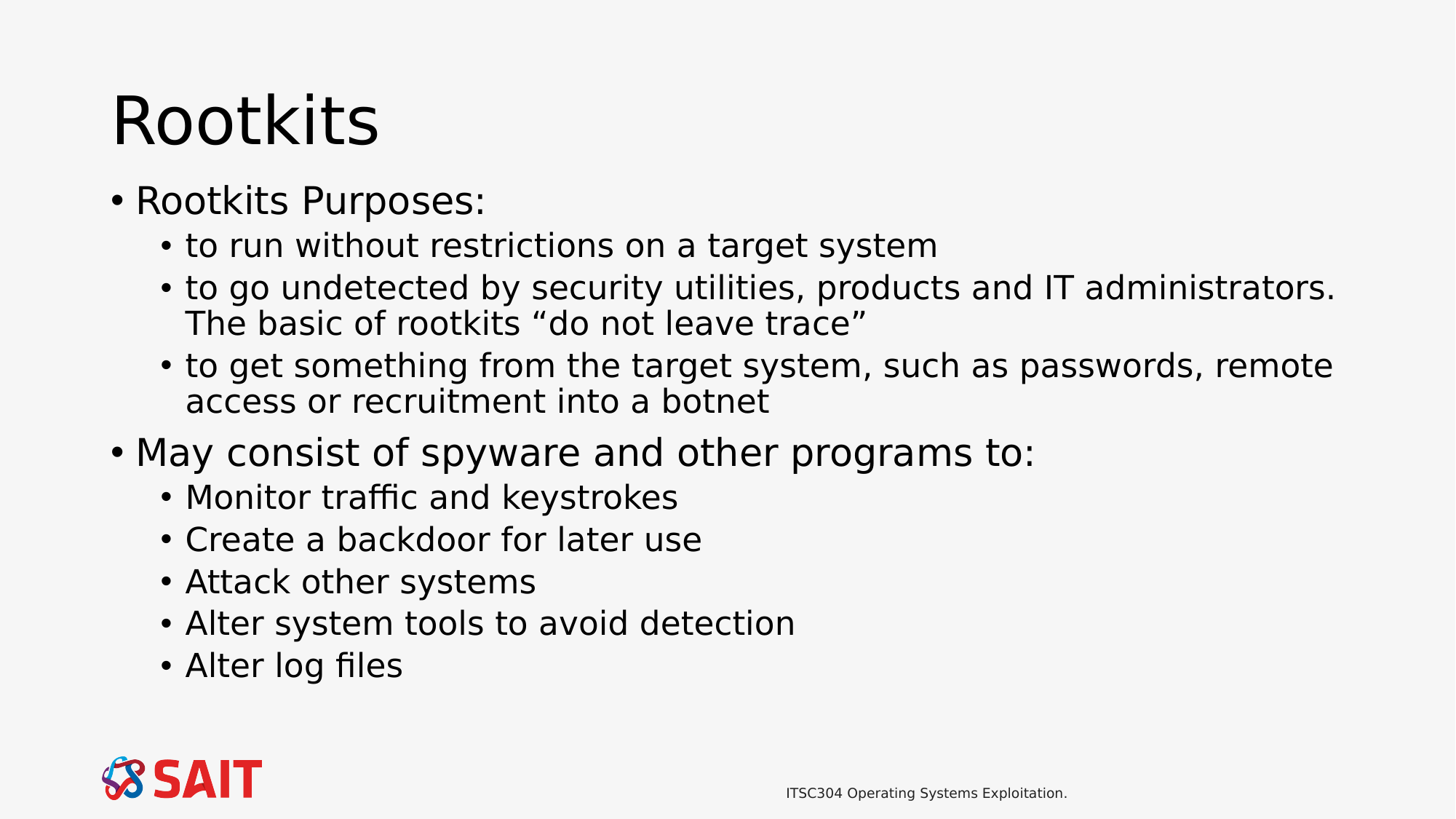

# Rootkits
Rootkits Purposes:
to run without restrictions on a target system
to go undetected by security utilities, products and IT administrators. The basic of rootkits “do not leave trace”
to get something from the target system, such as passwords, remote access or recruitment into a botnet
May consist of spyware and other programs to:
Monitor traffic and keystrokes
Create a backdoor for later use
Attack other systems
Alter system tools to avoid detection
Alter log files

ITSC304 Operating Systems Exploitation.